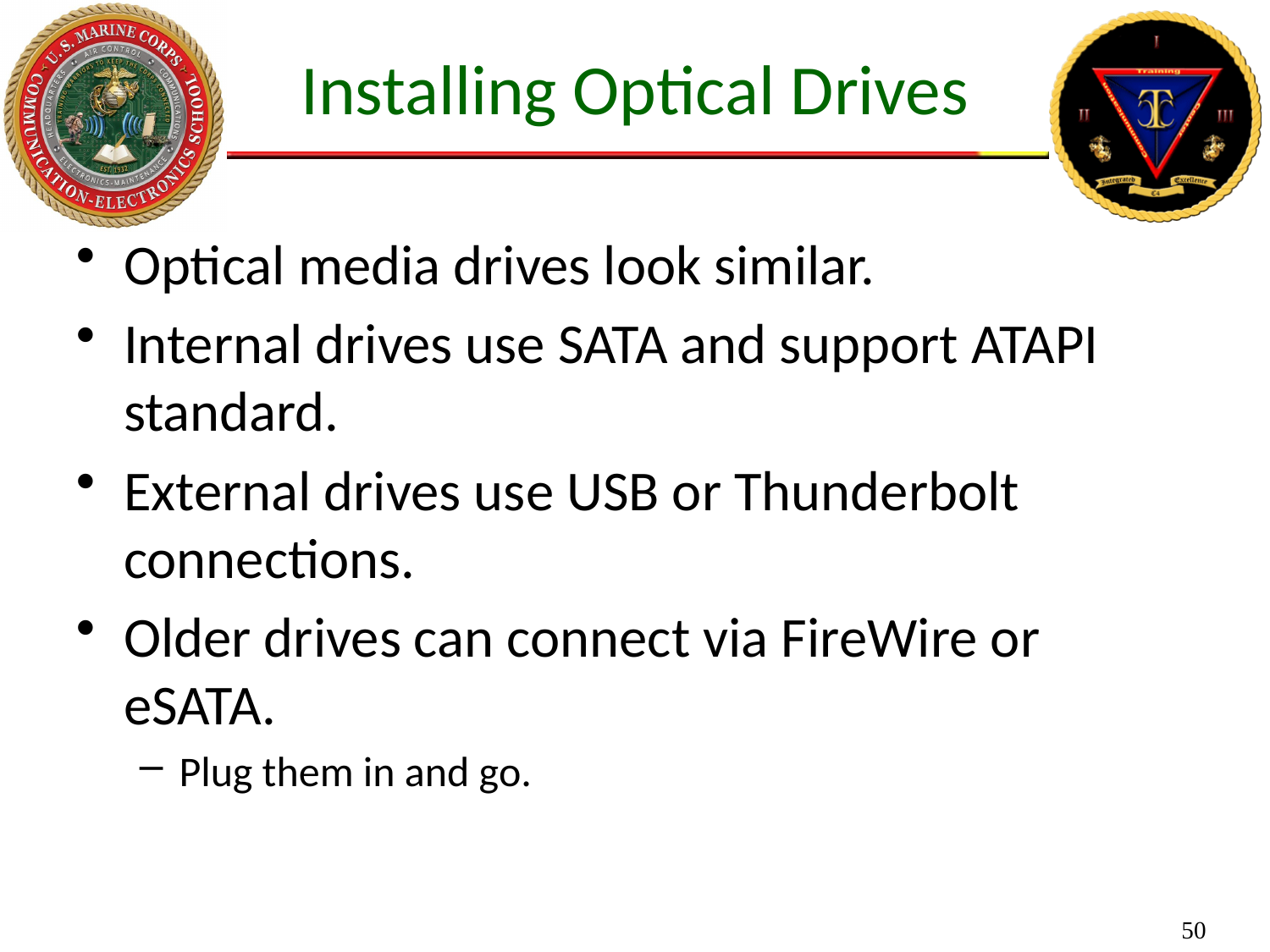

# Installing Optical Drives
Optical media drives look similar.
Internal drives use SATA and support ATAPI standard.
External drives use USB or Thunderbolt connections.
Older drives can connect via FireWire or eSATA.
Plug them in and go.